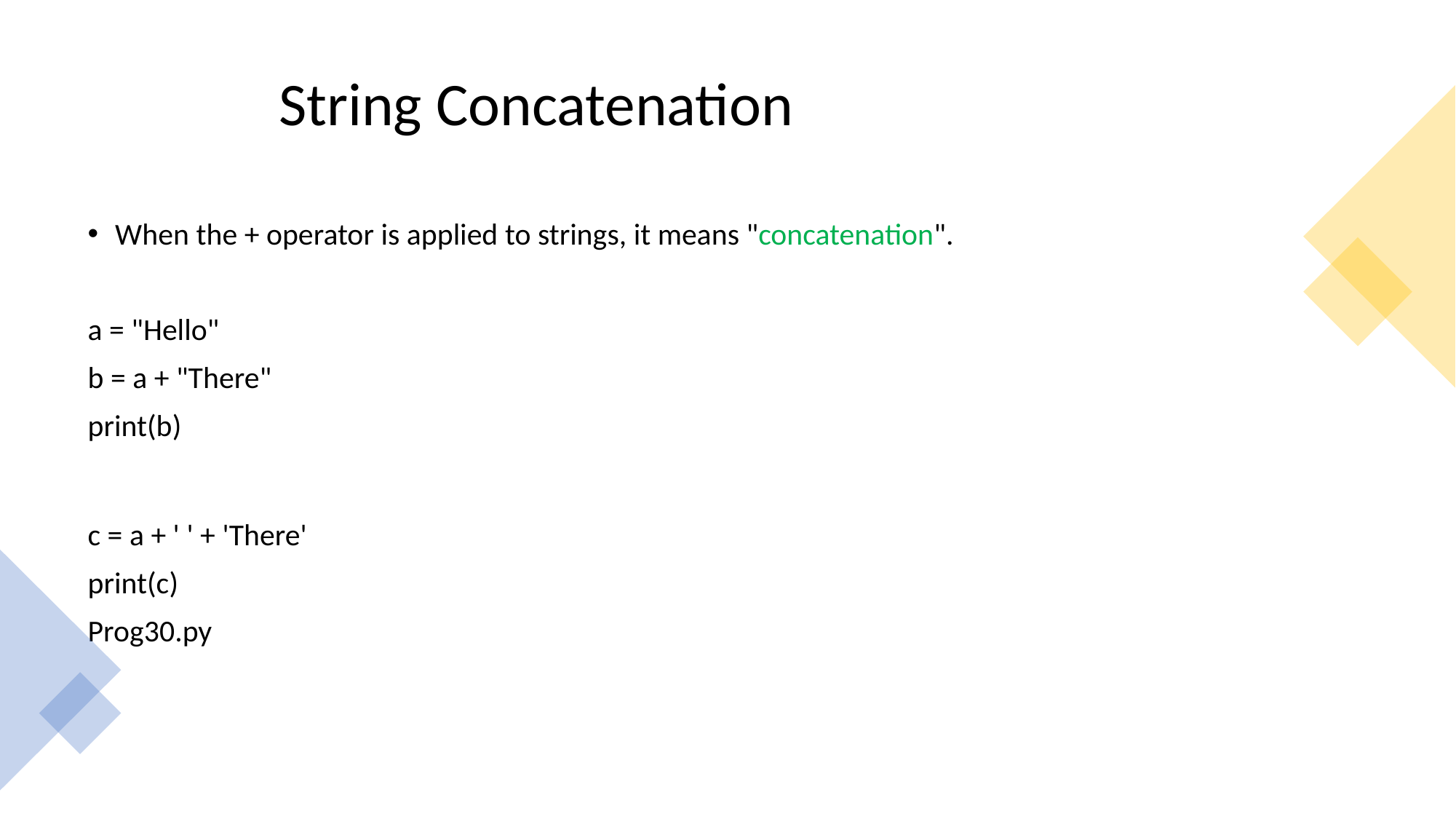

# String Concatenation

When the + operator is applied to strings, it means "concatenation".

a = "Hello"
b = a + "There"
print(b)

c = a + ' ' + 'There'
print(c)
Prog30.py